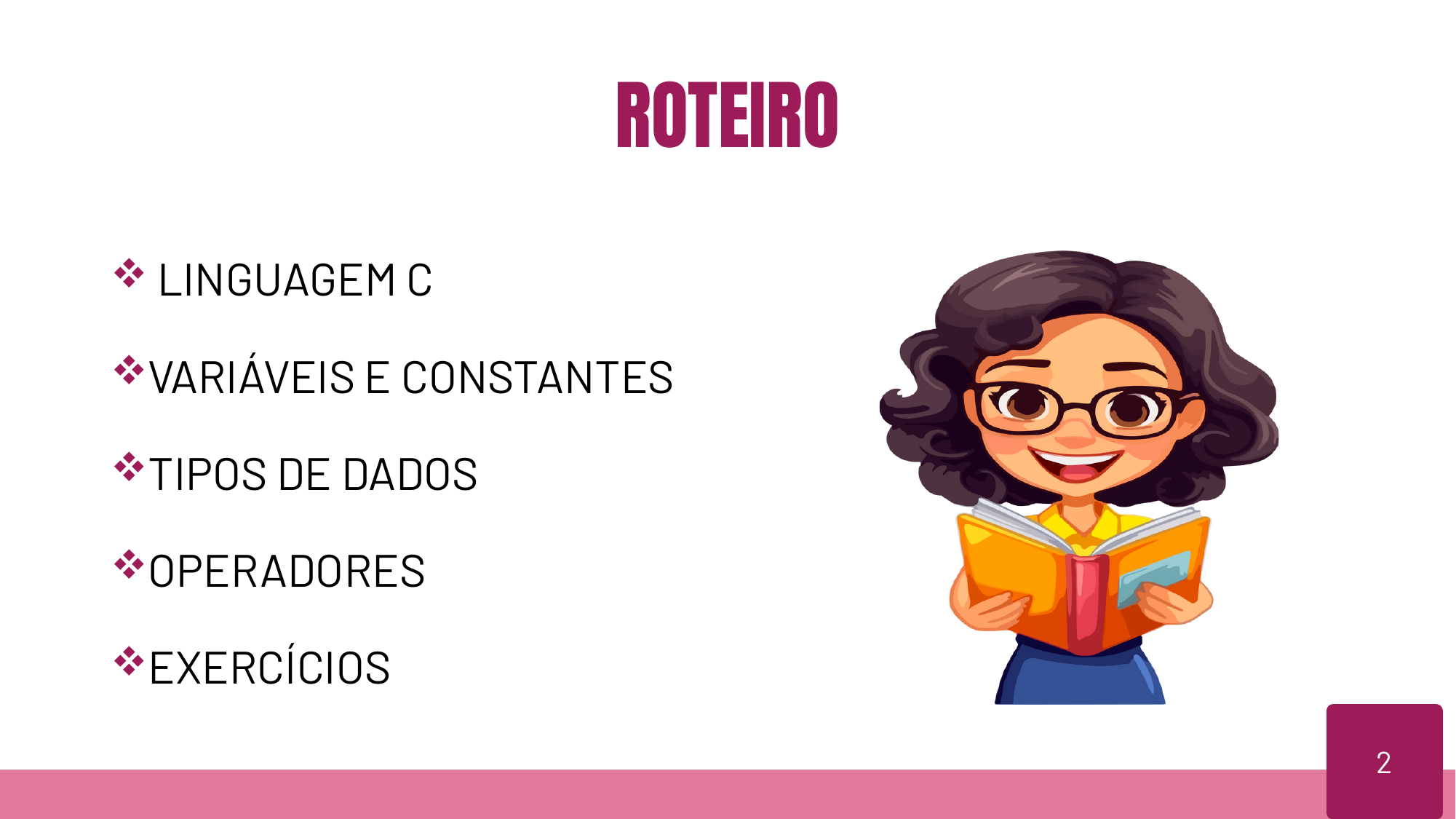

# ROTEIRO
 LINGUAGEM C
VARIÁVEIS E CONSTANTES
TIPOS DE DADOS
OPERADORES
EXERCÍCIOS
2